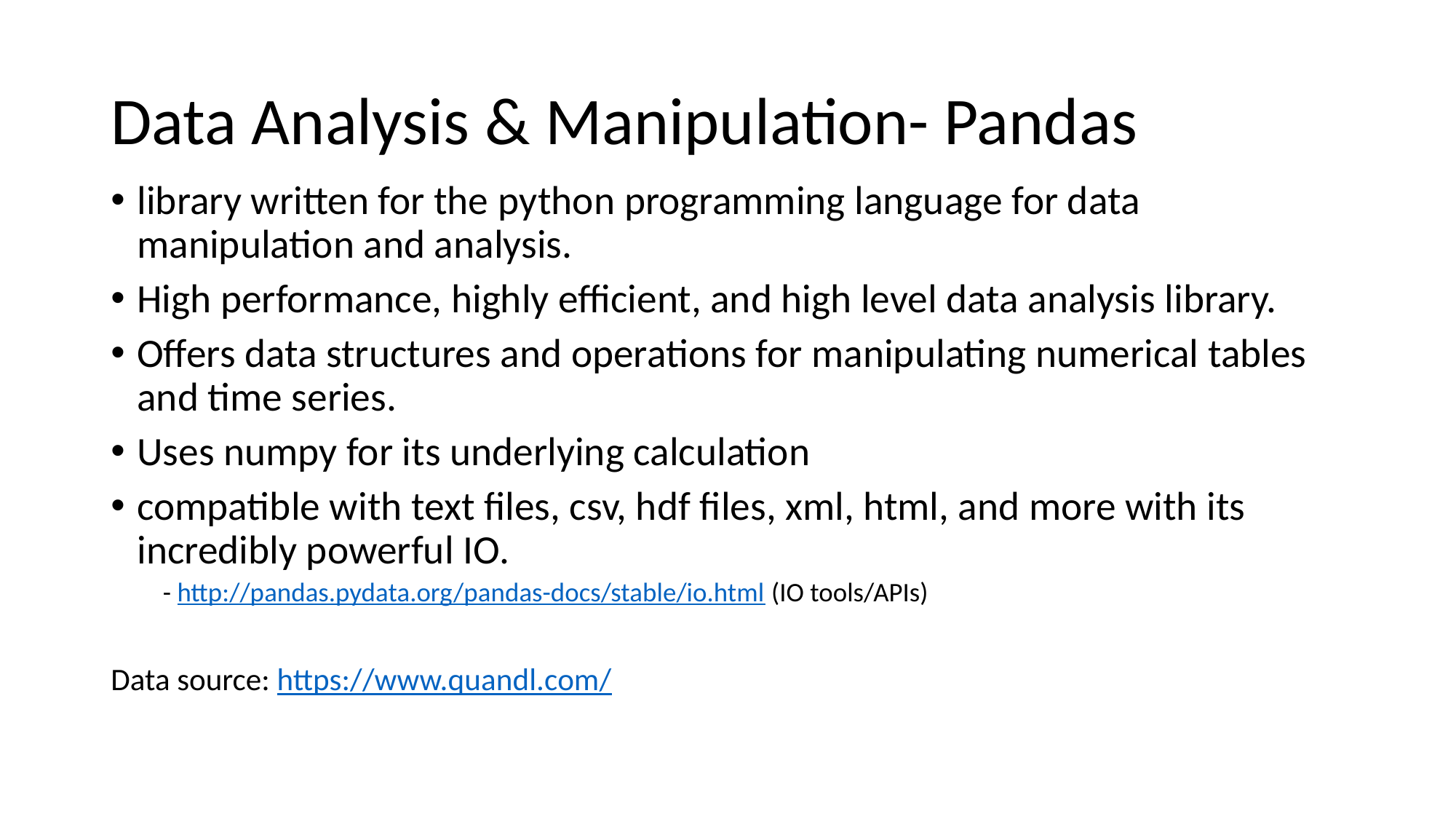

# Data Analysis & Manipulation- Pandas
library written for the python programming language for data manipulation and analysis.
High performance, highly efficient, and high level data analysis library.
Offers data structures and operations for manipulating numerical tables and time series.
Uses numpy for its underlying calculation
compatible with text files, csv, hdf files, xml, html, and more with its incredibly powerful IO.
	- http://pandas.pydata.org/pandas-docs/stable/io.html (IO tools/APIs)

Data source: https://www.quandl.com/